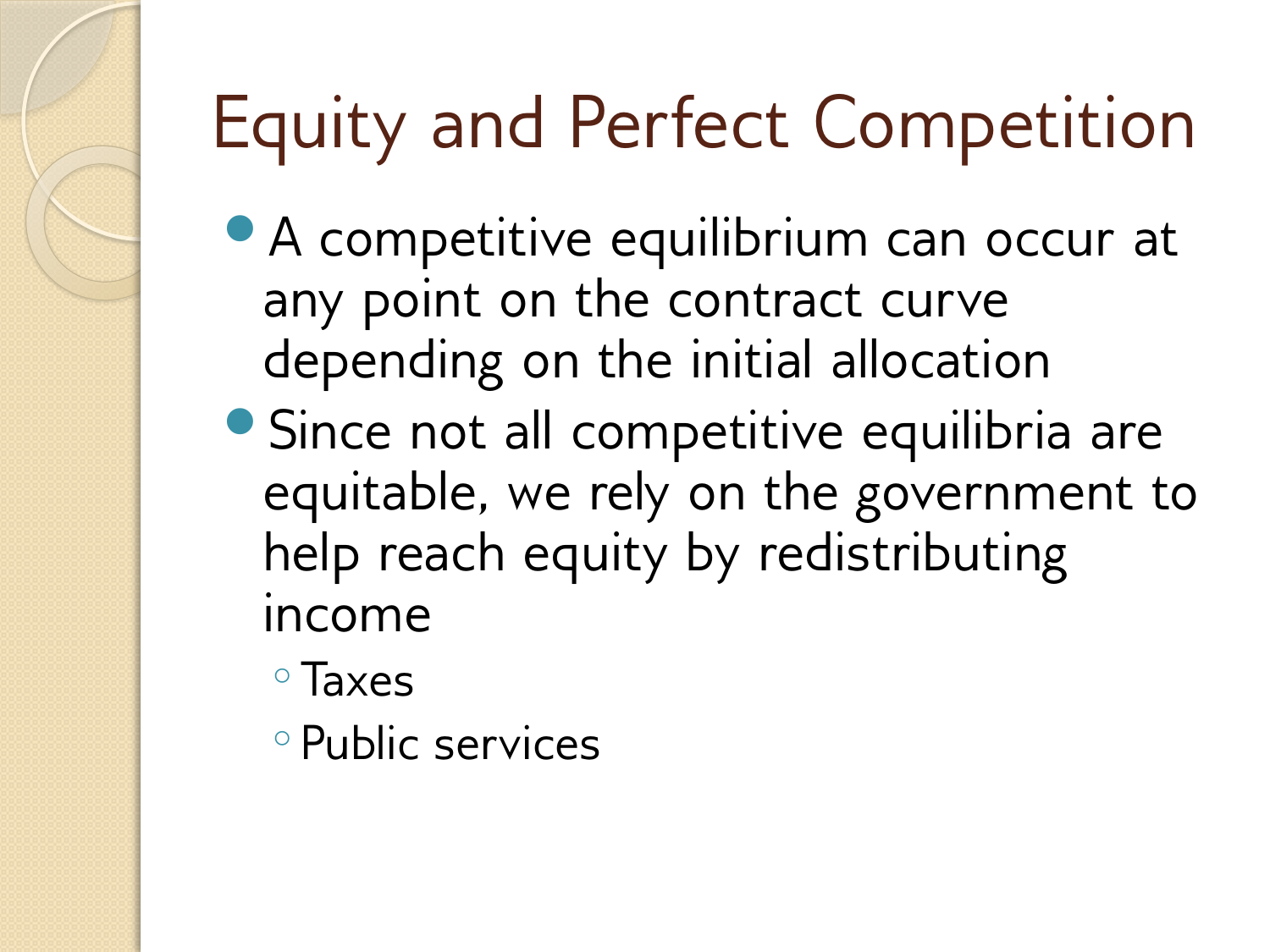

# Equity and Perfect Competition
A competitive equilibrium can occur at any point on the contract curve depending on the initial allocation
Since not all competitive equilibria are equitable, we rely on the government to help reach equity by redistributing income
Taxes
Public services